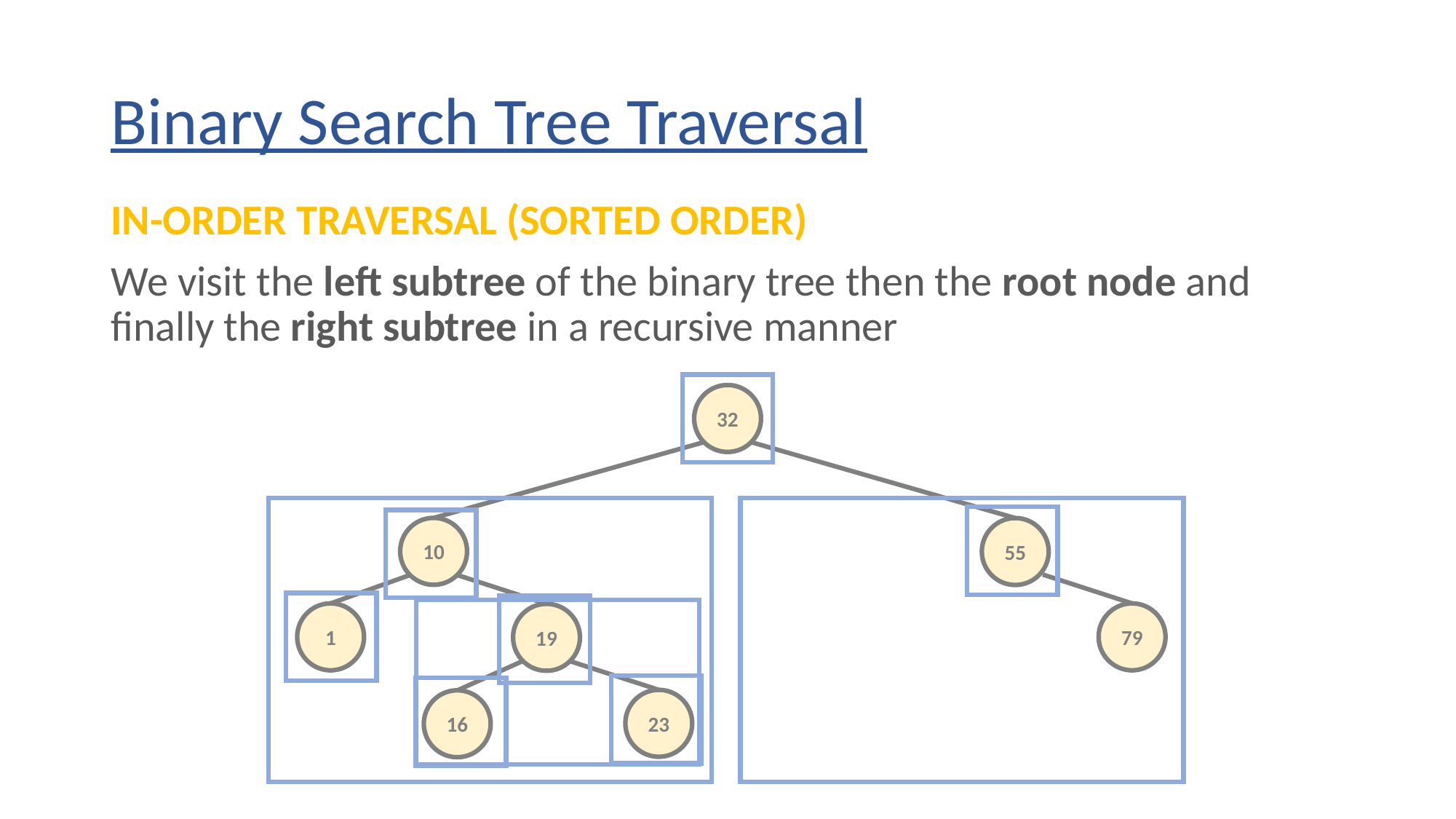

# Binary Search Tree Traversal
IN-ORDER TRAVERSAL (SORTED ORDER)
We visit the left subtree of the binary tree then the root node and finally the right subtree in a recursive manner

32

10
55

1
79
19

23
16